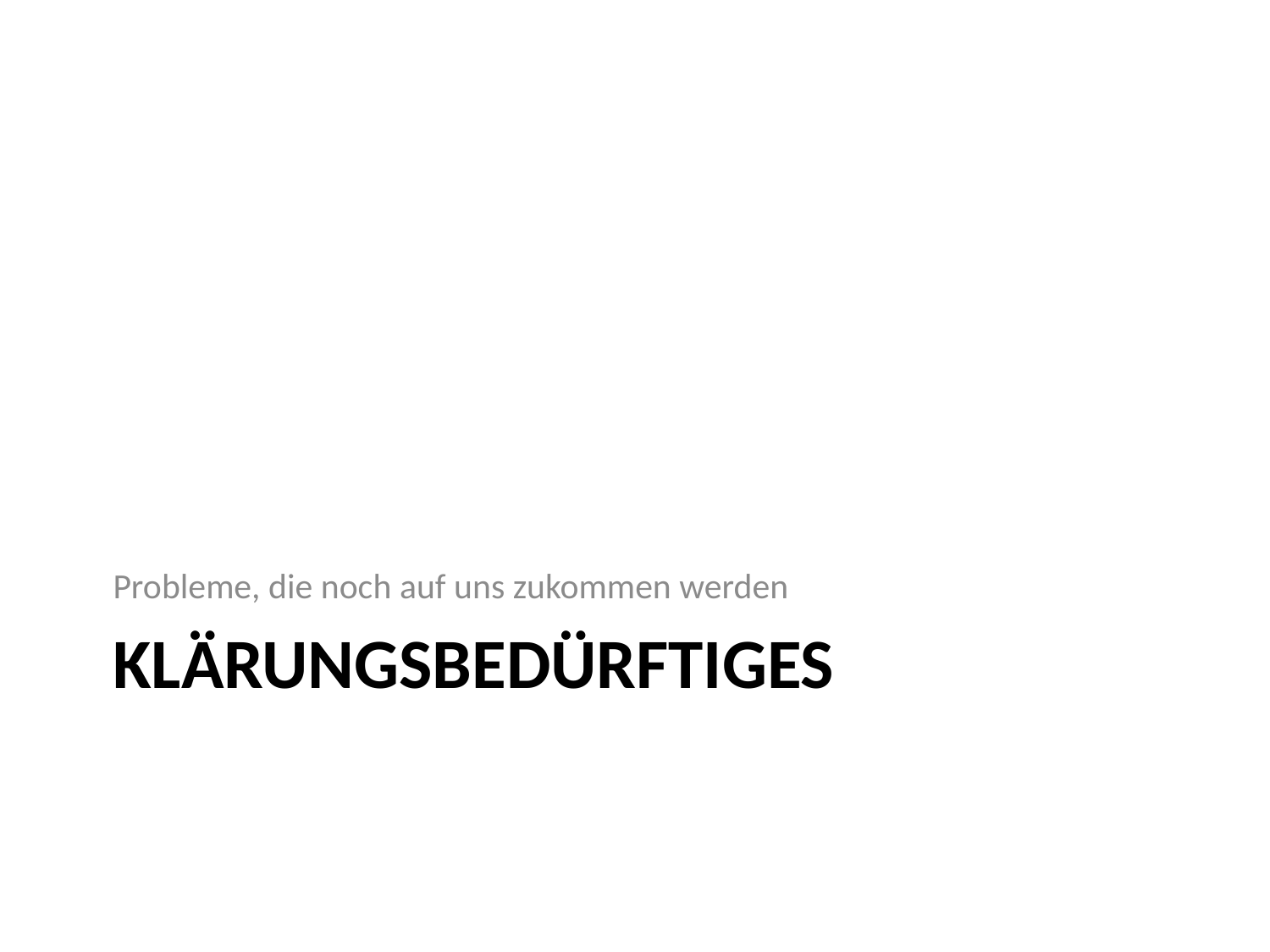

Probleme, die noch auf uns zukommen werden
# Klärungsbedürftiges